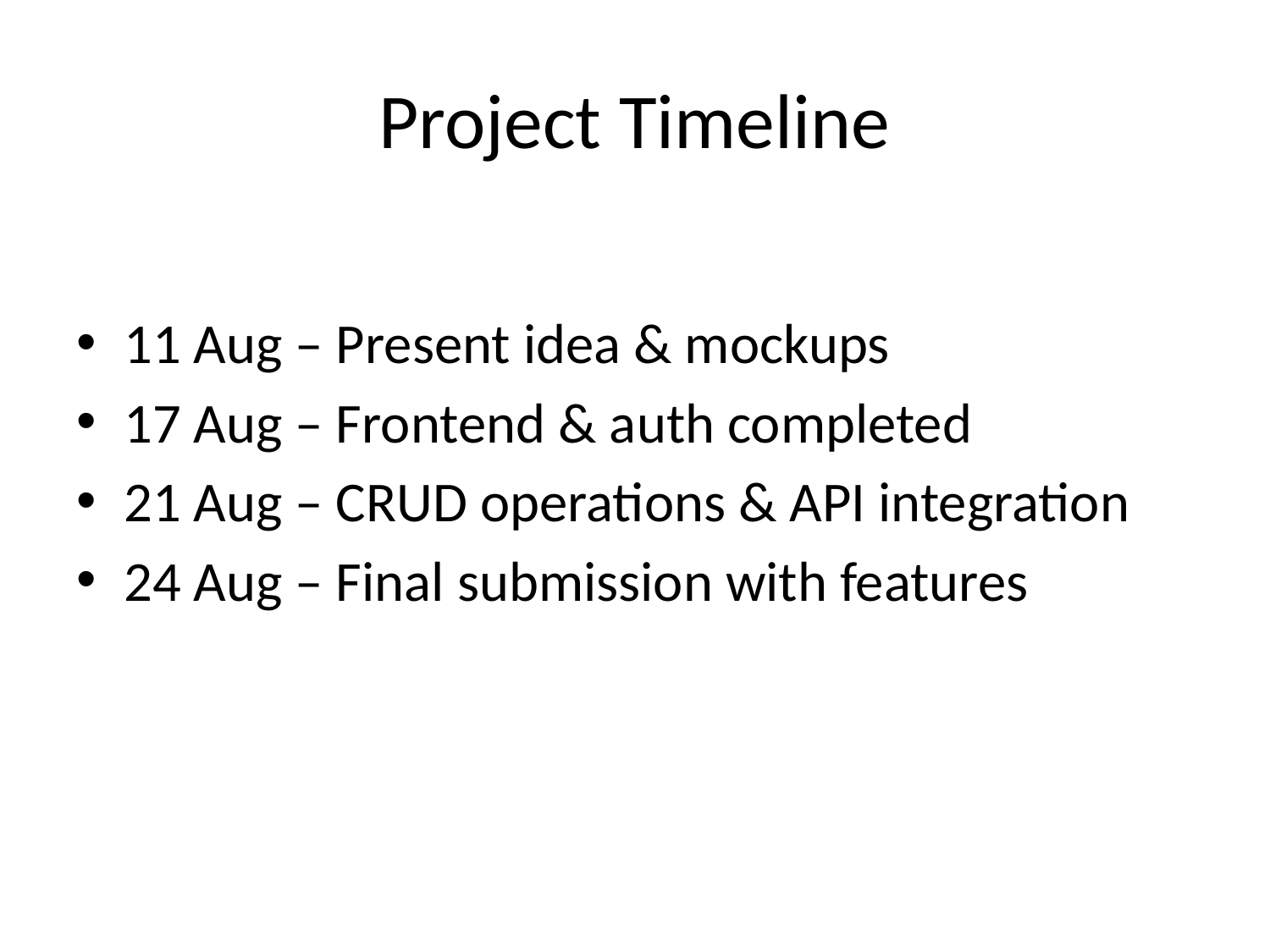

# Project Timeline

11 Aug – Present idea & mockups
17 Aug – Frontend & auth completed
21 Aug – CRUD operations & API integration
24 Aug – Final submission with features